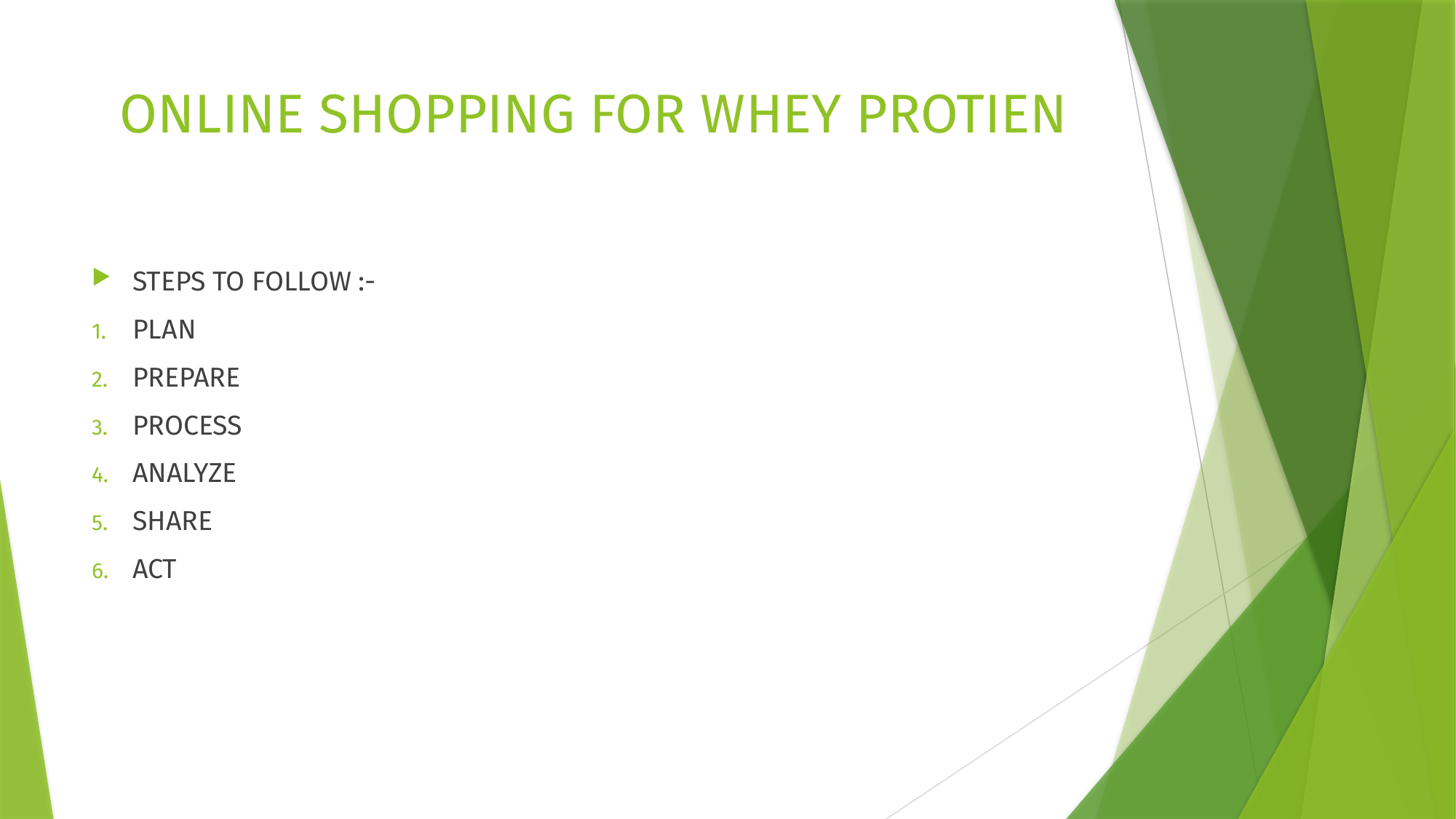

# ONLINE SHOPPING FOR WHEY PROTIEN
STEPS TO FOLLOW :-
PLAN
PREPARE
PROCESS
ANALYZE
SHARE
ACT